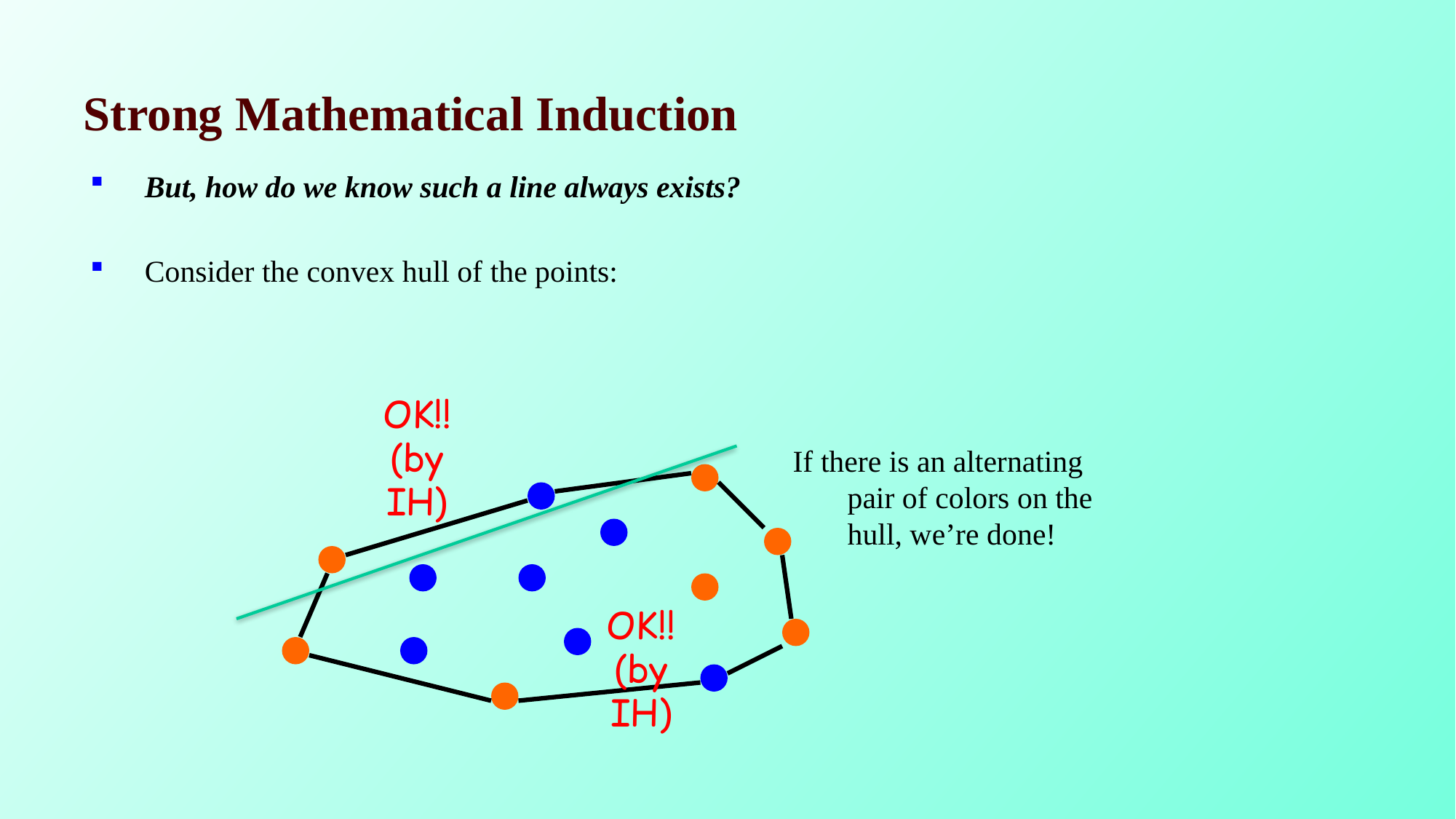

# Strong Mathematical Induction
But, how do we know such a line always exists?

Consider the convex hull of the points:

OK!! (by IH)
If there is an alternating pair of colors on the hull, we’re done!

OK!! (by IH)